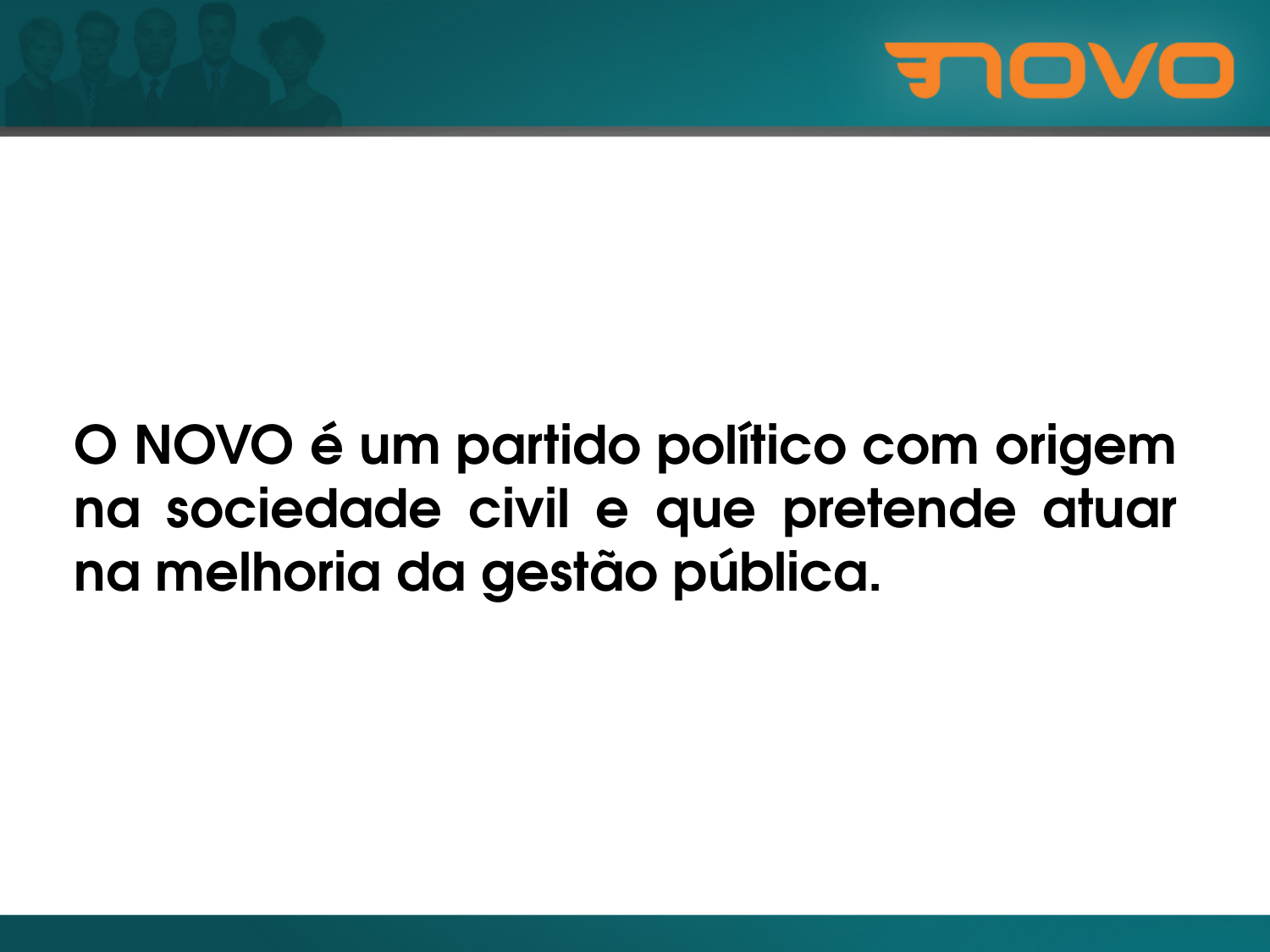

O NOVO é um partido político com origem na sociedade civil e que pretende atuar na melhoria da gestão pública.